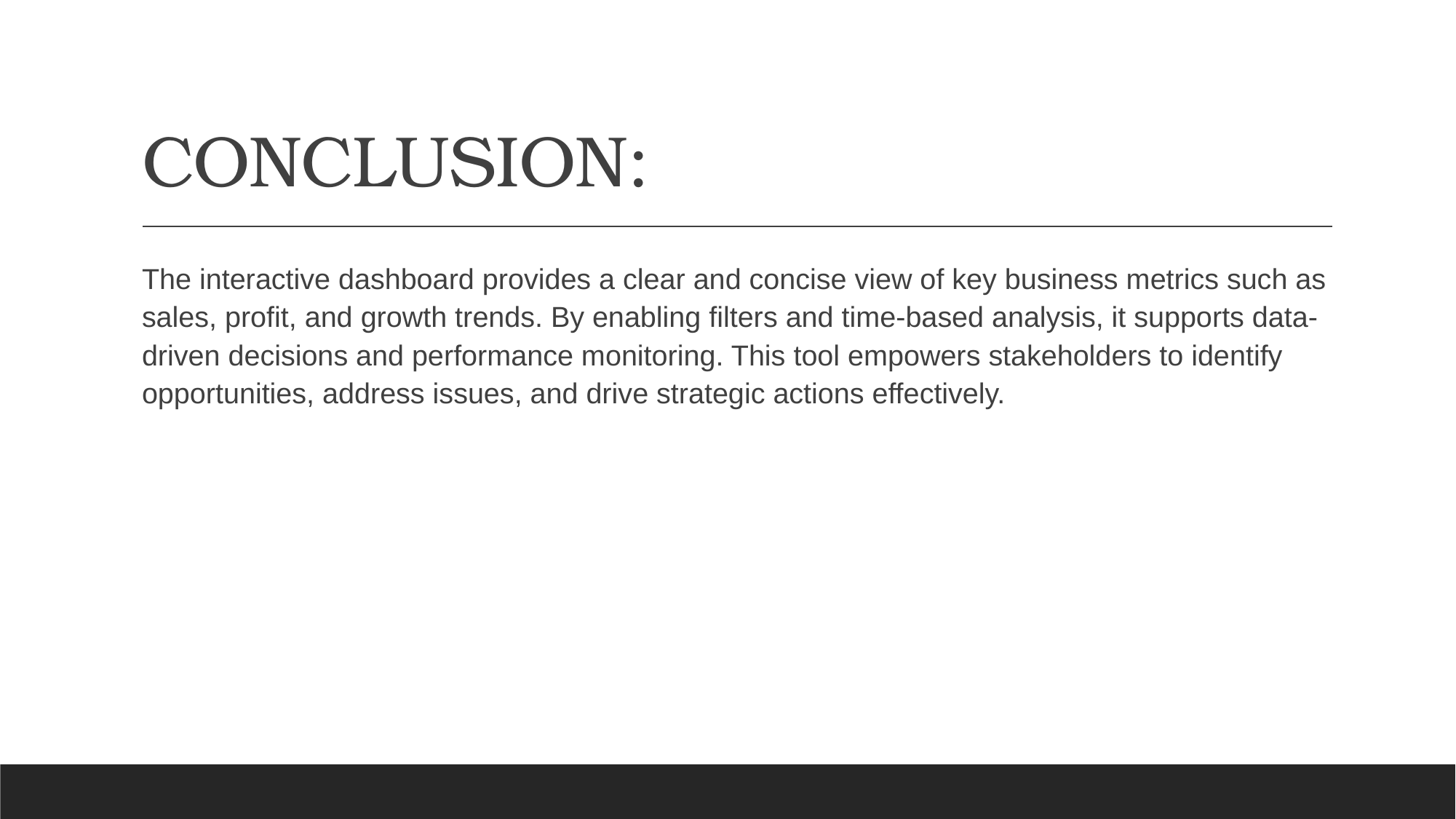

# CONCLUSION:
The interactive dashboard provides a clear and concise view of key business metrics such as sales, profit, and growth trends. By enabling filters and time-based analysis, it supports data-driven decisions and performance monitoring. This tool empowers stakeholders to identify opportunities, address issues, and drive strategic actions effectively.